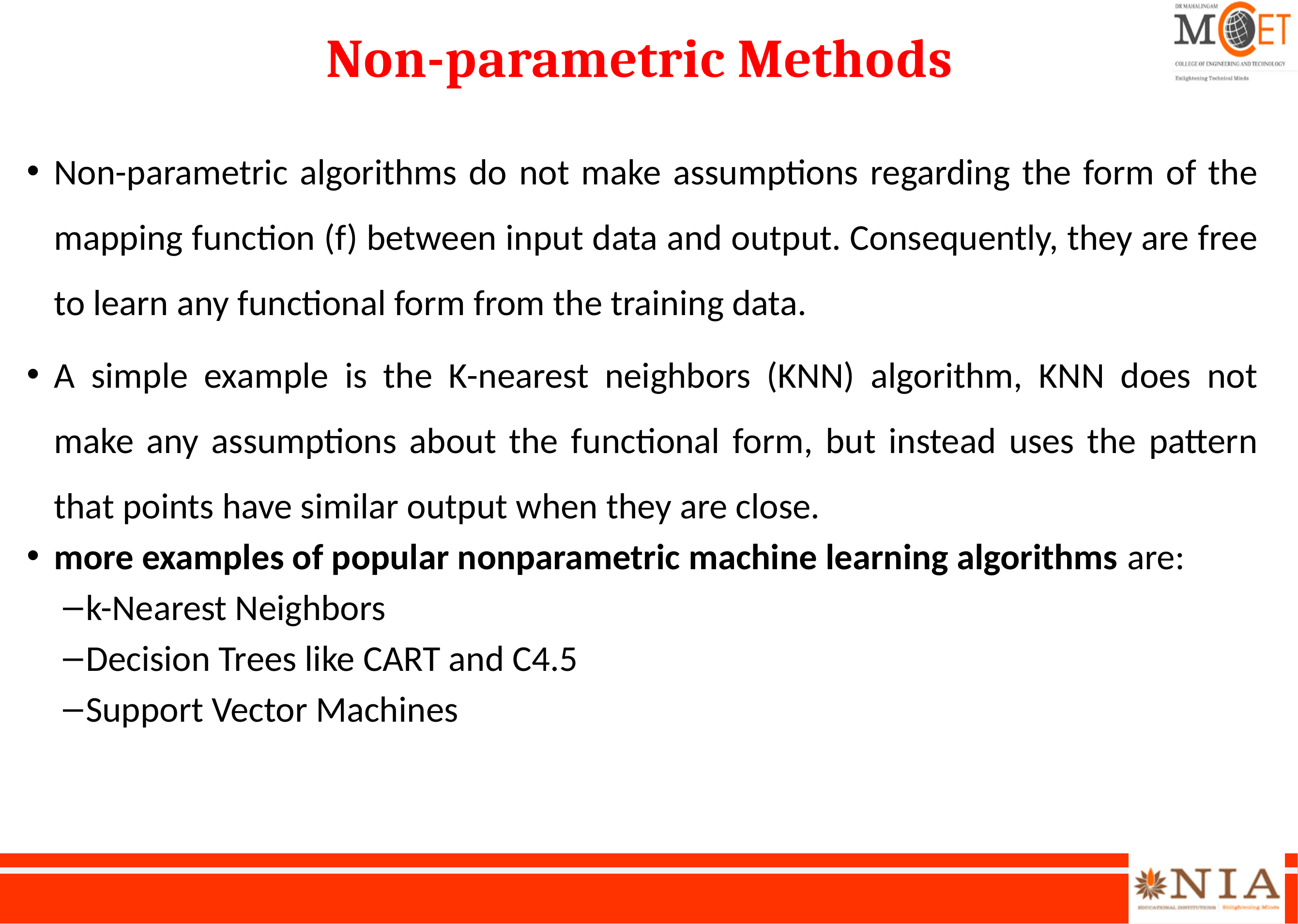

# Non-parametric Methods
Non-parametric algorithms do not make assumptions regarding the form of the mapping function (f) between input data and output. Consequently, they are free to learn any functional form from the training data.
A simple example is the K-nearest neighbors (KNN) algorithm, KNN does not make any assumptions about the functional form, but instead uses the pattern that points have similar output when they are close.
more examples of popular nonparametric machine learning algorithms are:
k-Nearest Neighbors
Decision Trees like CART and C4.5
Support Vector Machines